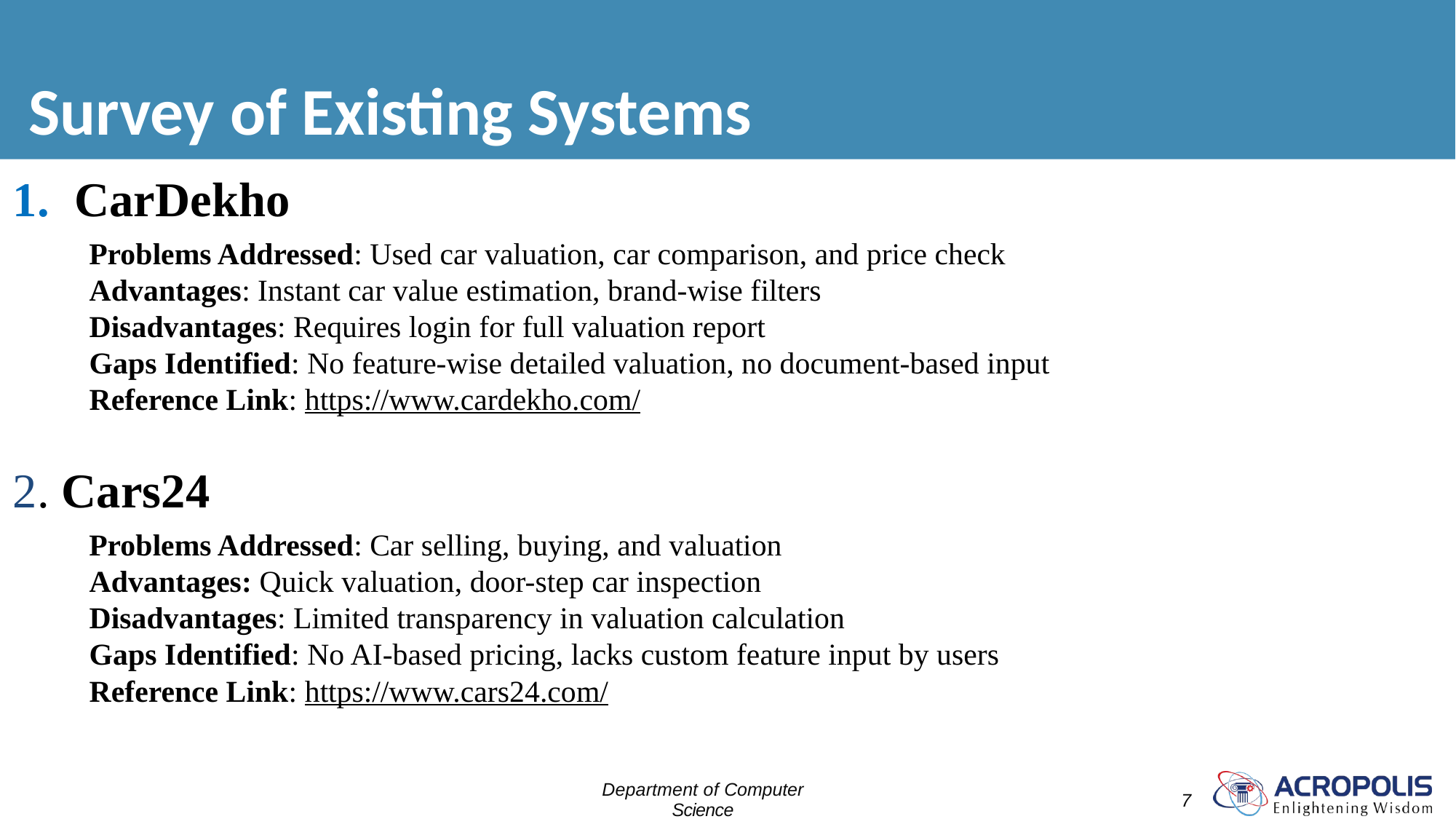

# Survey of Existing Systems
CarDekho
           Problems Addressed: Used car valuation, car comparison, and price check
          Advantages: Instant car value estimation, brand-wise filters
          Disadvantages: Requires login for full valuation report
          Gaps Identified: No feature-wise detailed valuation, no document-based input
          Reference Link: https://www.cardekho.com/

2. Cars24
           Problems Addressed: Car selling, buying, and valuation
          Advantages: Quick valuation, door-step car inspection
          Disadvantages: Limited transparency in valuation calculation
          Gaps Identified: No AI-based pricing, lacks custom feature input by users
          Reference Link: https://www.cars24.com/
Department of Computer Science
Engineering
7